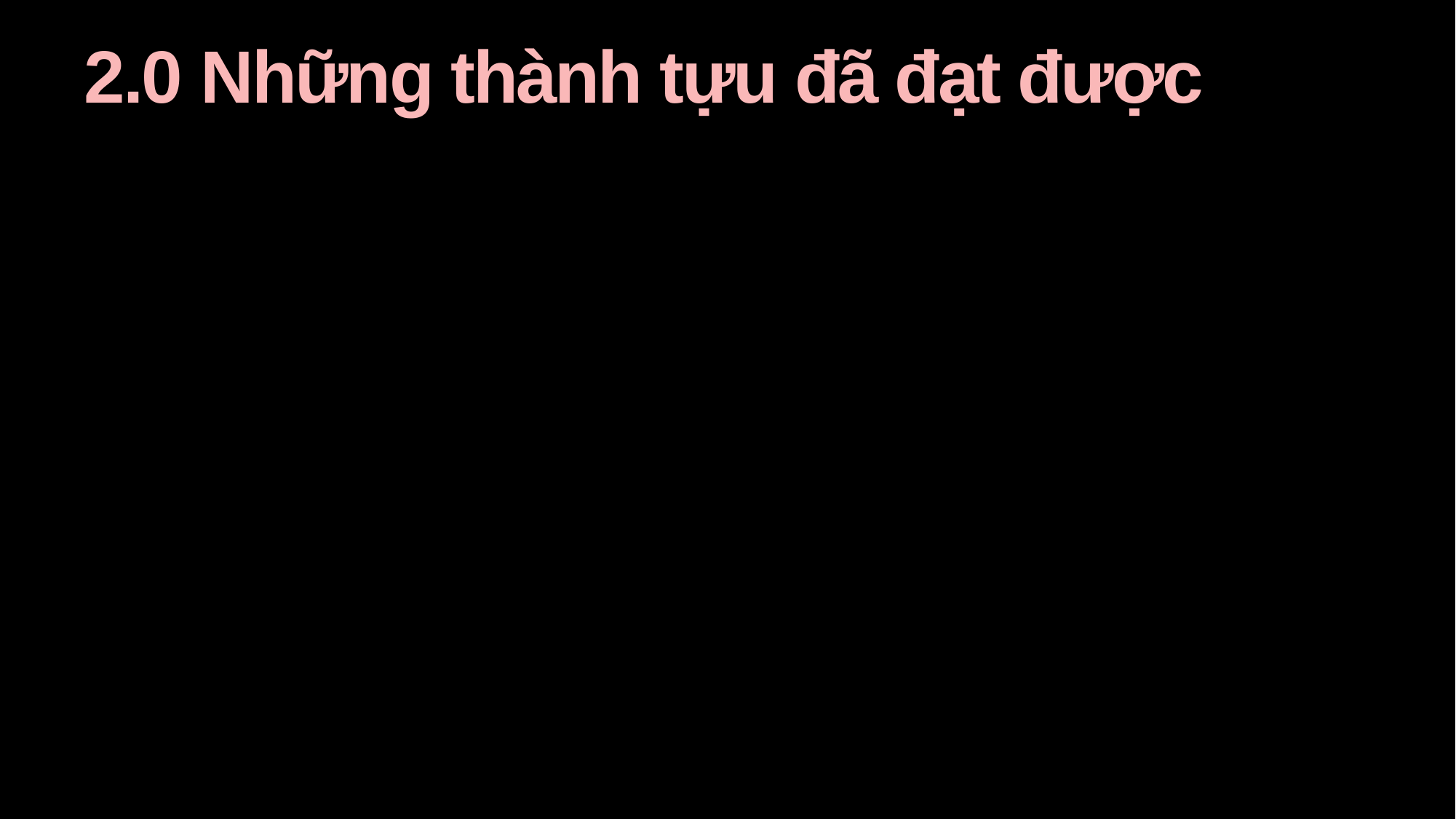

2.0 Những thành tựu đã đạt được